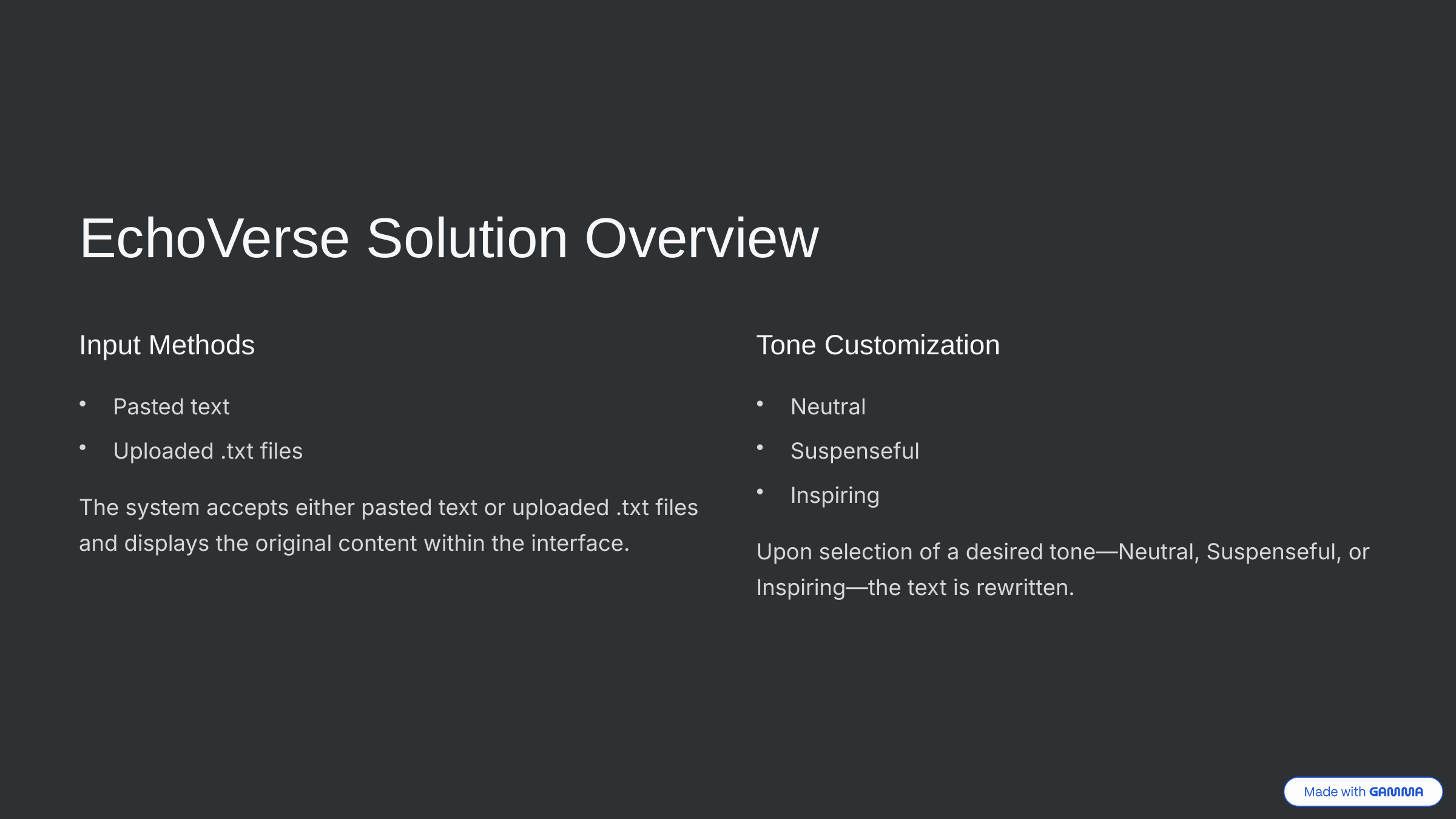

EchoVerse Solution Overview
Input Methods
Tone Customization
Pasted text
Neutral
Uploaded .txt files
Suspenseful
Inspiring
The system accepts either pasted text or uploaded .txt files and displays the original content within the interface.
Upon selection of a desired tone—Neutral, Suspenseful, or Inspiring—the text is rewritten.